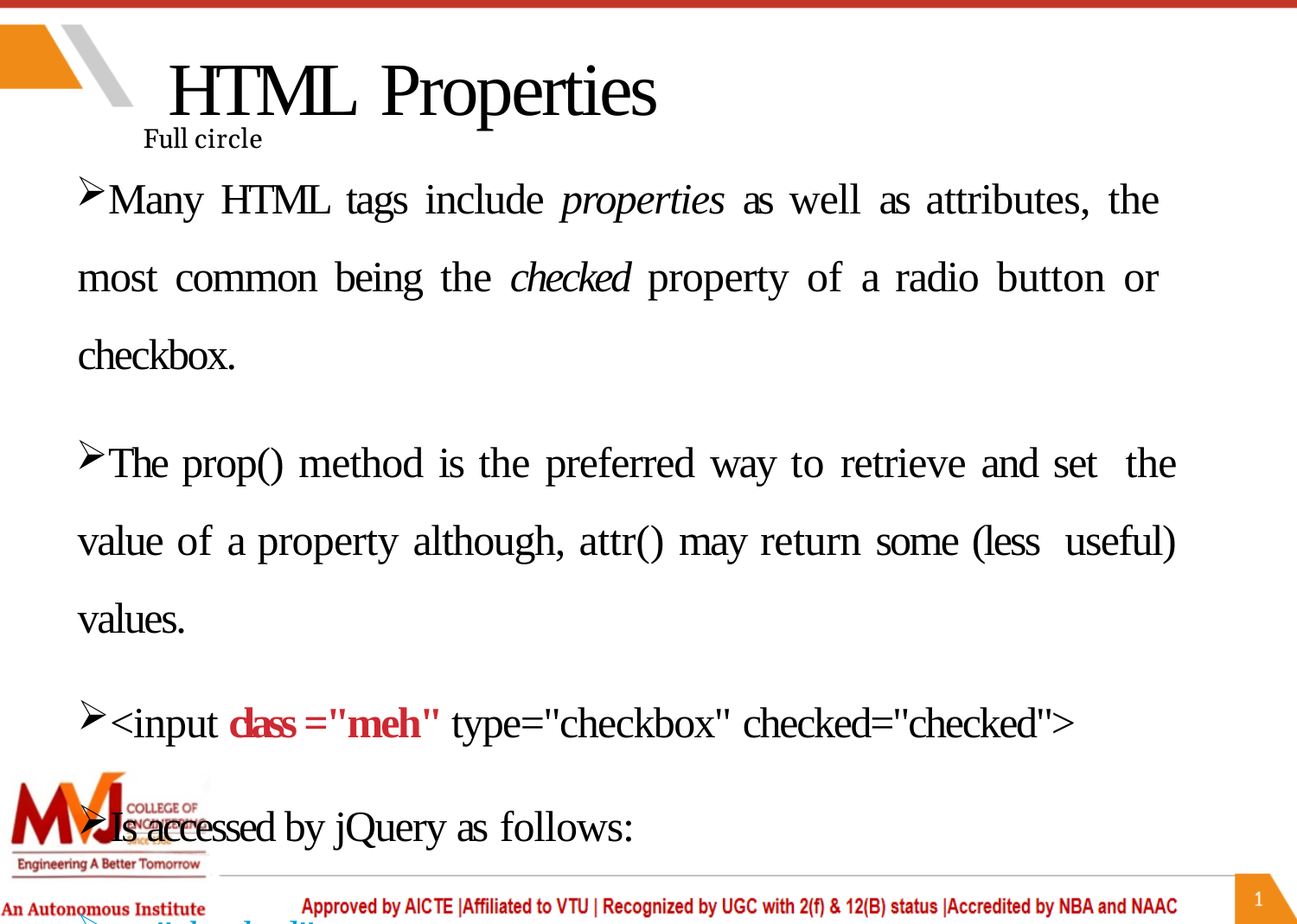

# HTML Properties
Full circle
Many HTML tags include properties as well as attributes, the  most common being the checked property of a radio button or  checkbox.
The prop() method is the preferred way to retrieve and set  the value of a property although, attr() may return some (less  useful) values.
<input class ="meh" type="checkbox" checked="checked">
Is accessed by jQuery as follows:
to "checked"